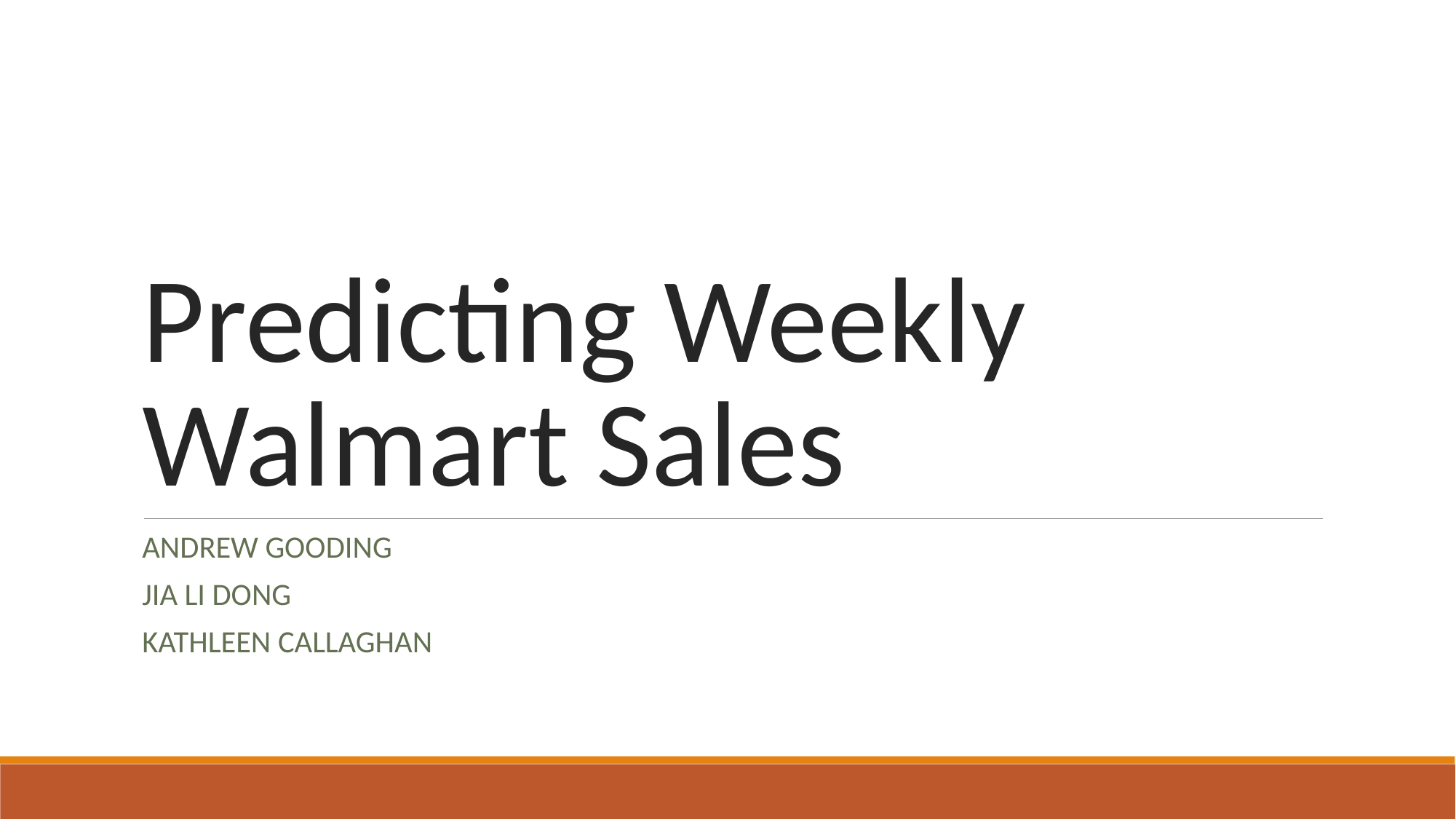

# Predicting Weekly Walmart Sales
ANDREW GOODING
JIA LI DONG
KATHLEEN CALLAGHAN